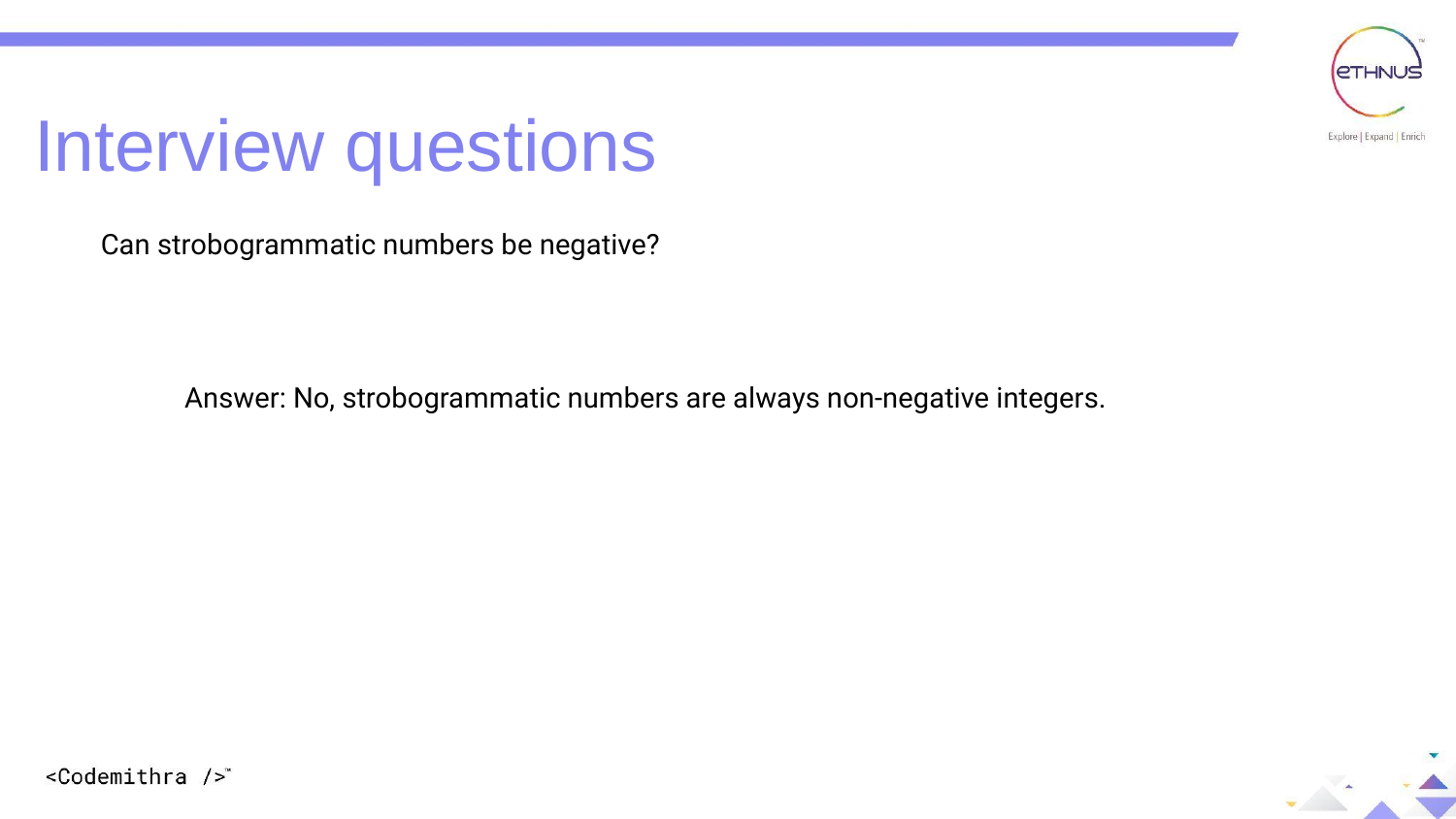

Interview questions
Can strobogrammatic numbers be negative?

Answer: No, strobogrammatic numbers are always non-negative integers.